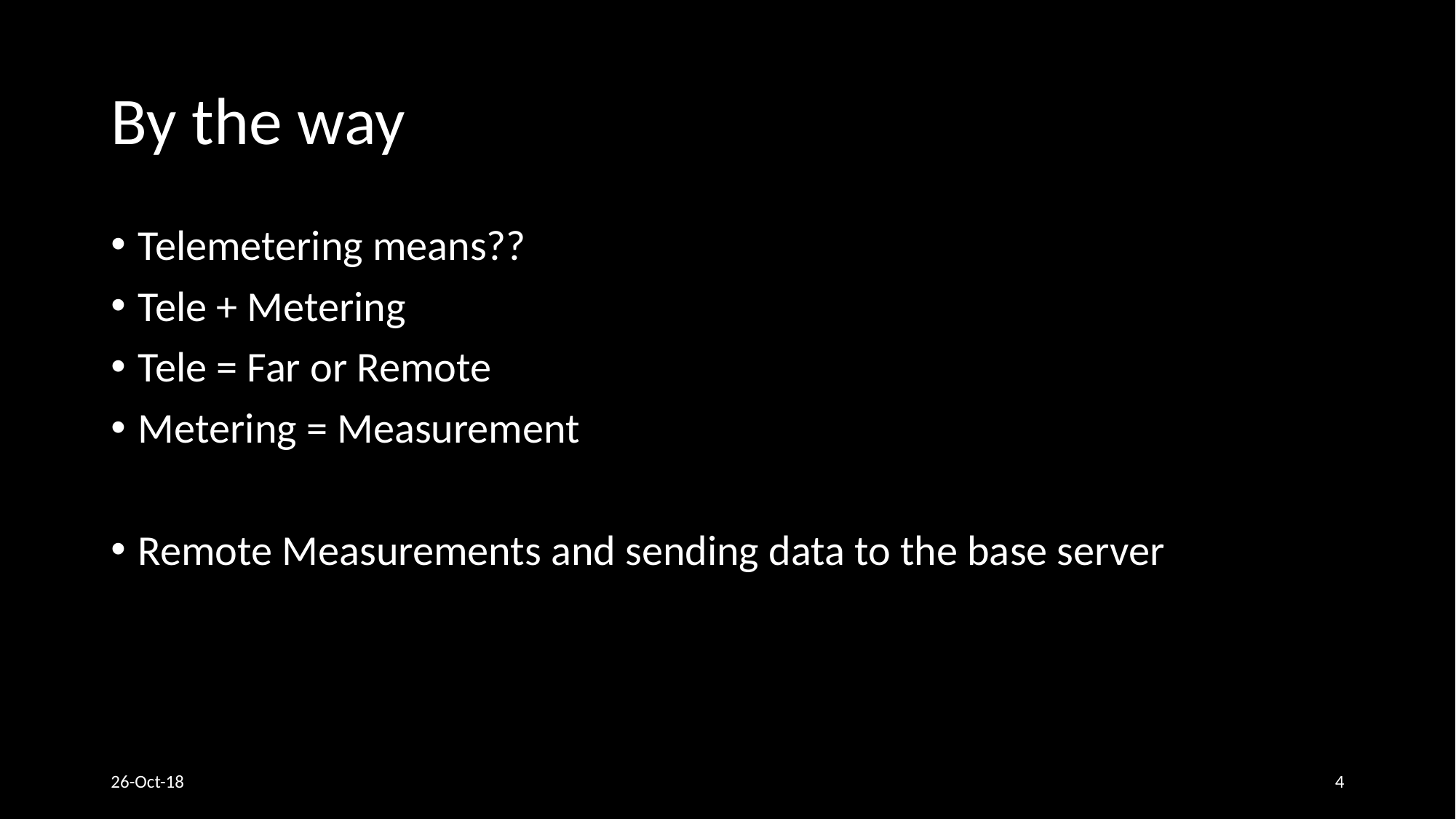

# By the way
Telemetering means??
Tele + Metering
Tele = Far or Remote
Metering = Measurement

Remote Measurements and sending data to the base server
26-Oct-18
4